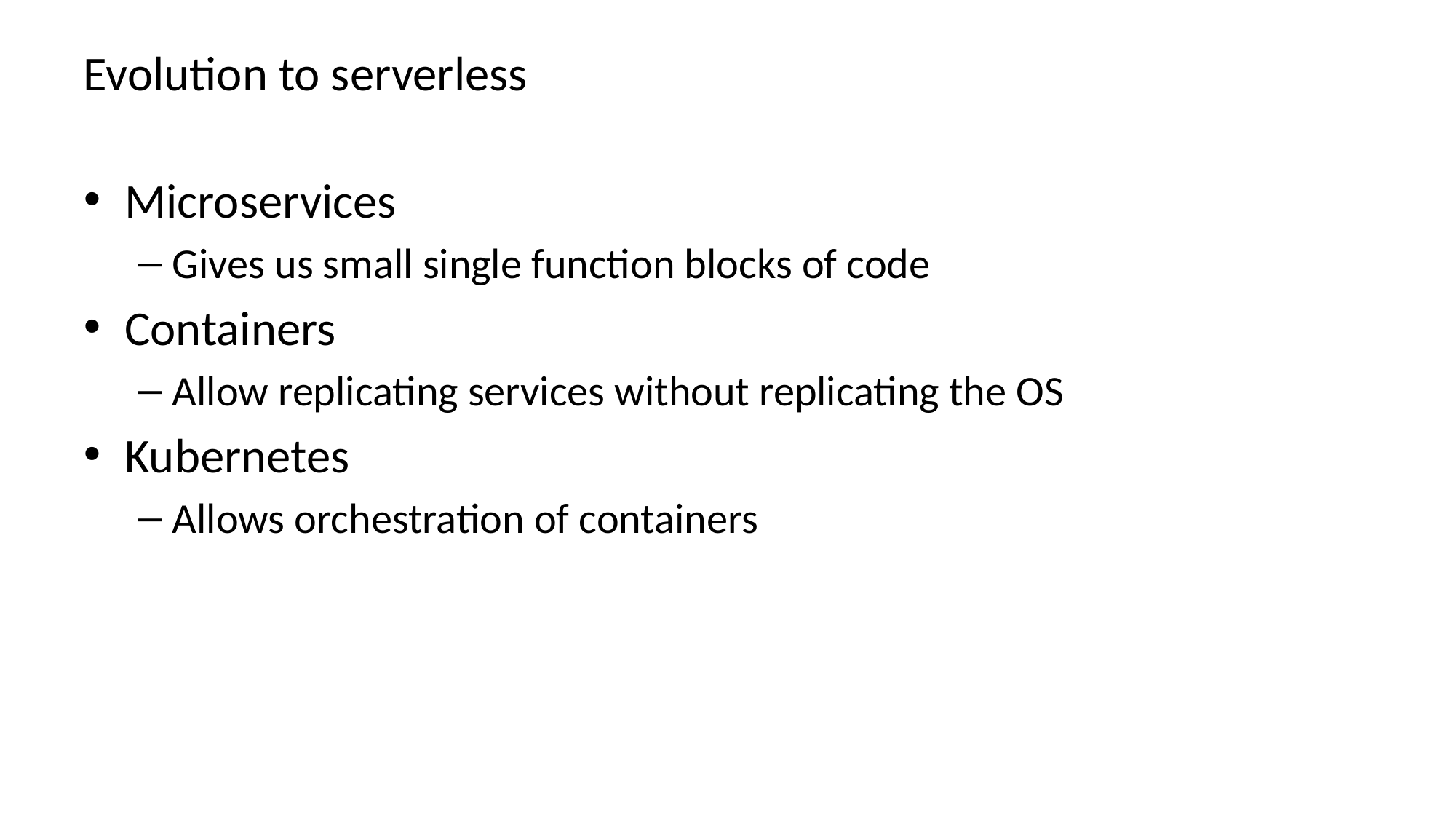

# Evolution to serverless
Microservices
Gives us small single function blocks of code
Containers
Allow replicating services without replicating the OS
Kubernetes
Allows orchestration of containers